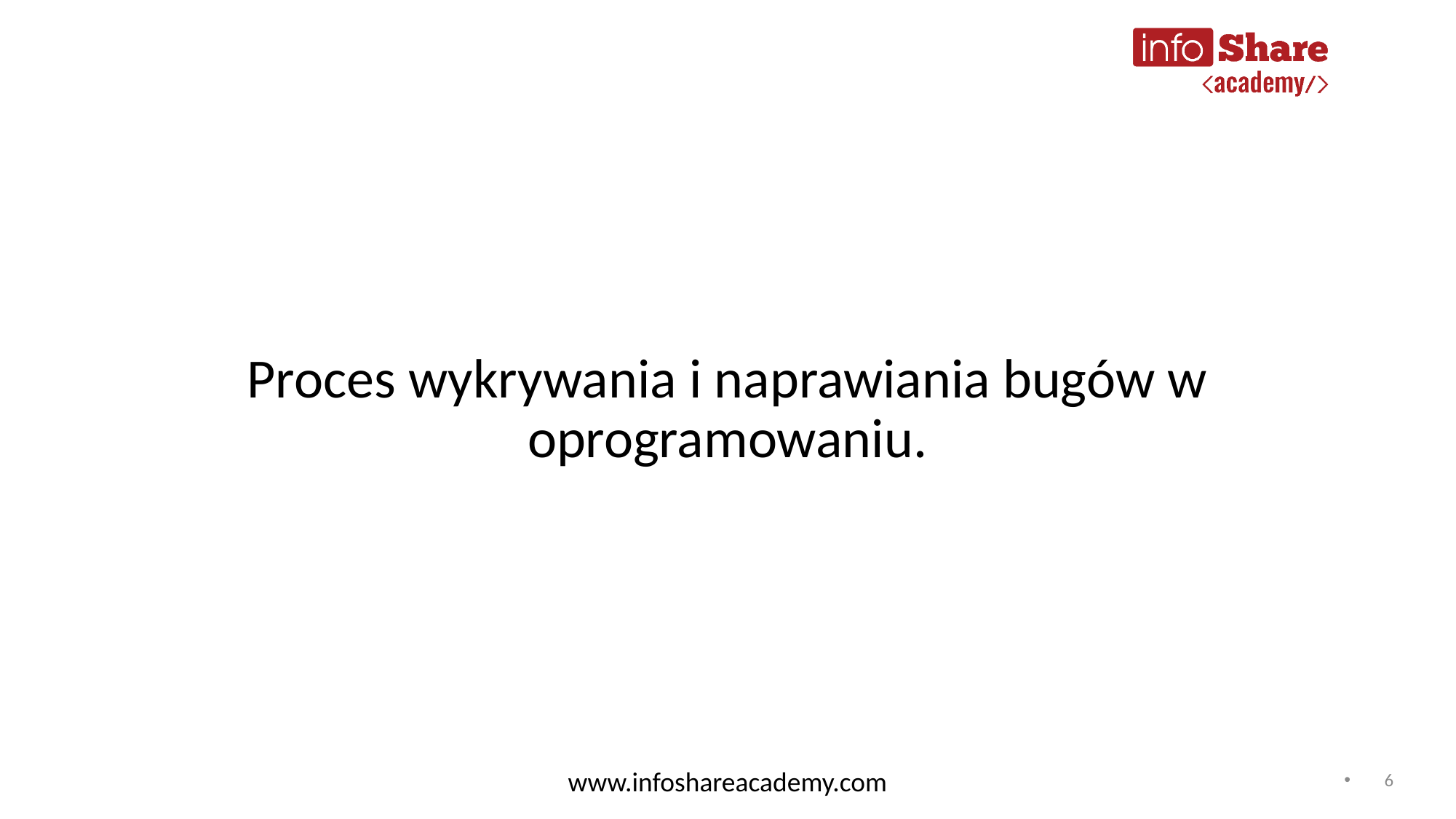

# Proces wykrywania i naprawiania bugów w oprogramowaniu.
www.infoshareacademy.com
6